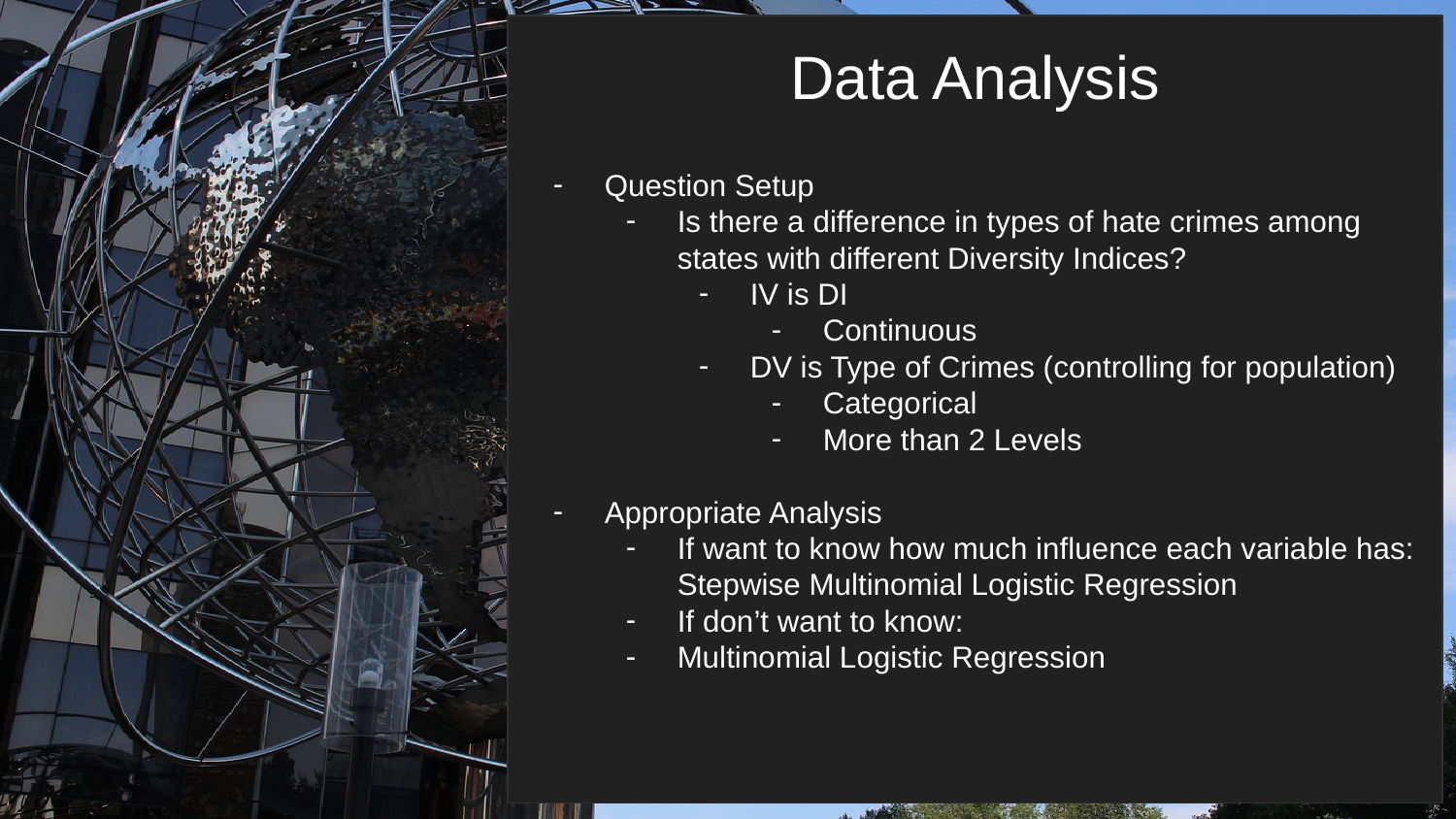

Data Analysis
Question Setup
Is there a difference in types of hate crimes among states with different Diversity Indices?
IV is DI
Continuous
DV is Type of Crimes (controlling for population)
Categorical
More than 2 Levels

Appropriate Analysis
If want to know how much influence each variable has: Stepwise Multinomial Logistic Regression
If don’t want to know:
Multinomial Logistic Regression